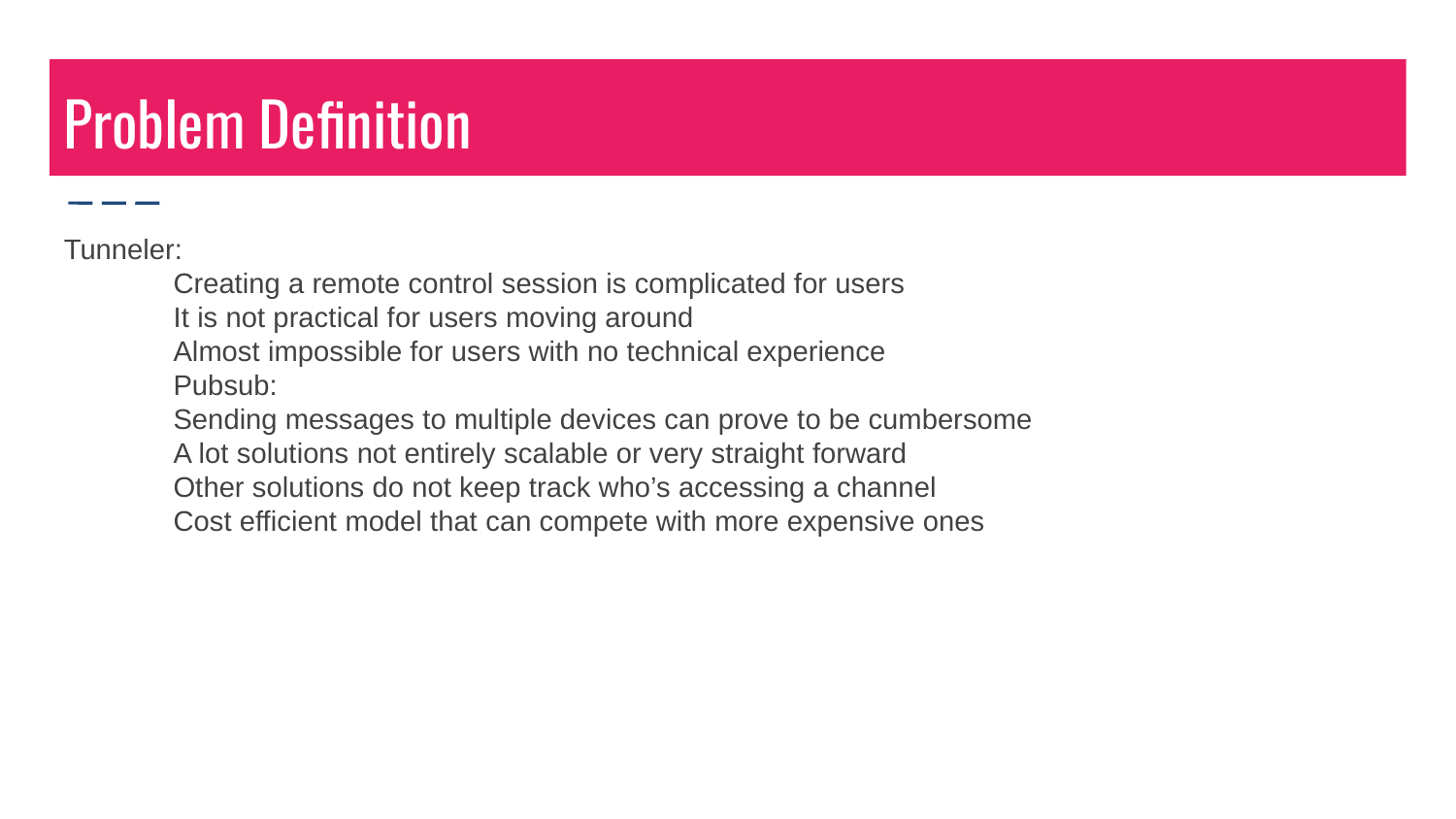

Problem Definition
Tunneler:
Creating a remote control session is complicated for users
It is not practical for users moving around
Almost impossible for users with no technical experience
Pubsub:
Sending messages to multiple devices can prove to be cumbersome
A lot solutions not entirely scalable or very straight forward
Other solutions do not keep track who’s accessing a channel
Cost efficient model that can compete with more expensive ones